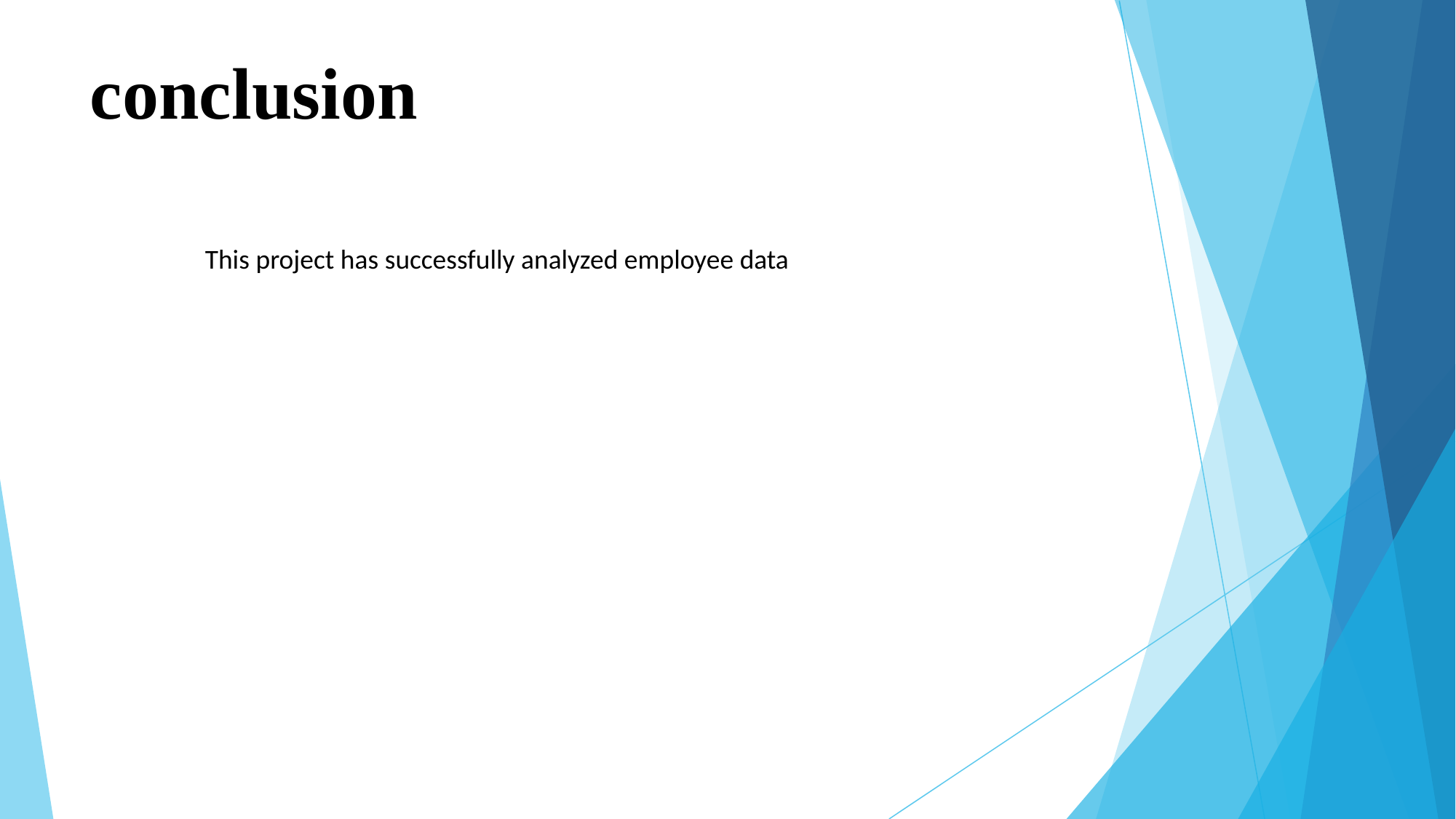

# conclusion
This project has successfully analyzed employee data